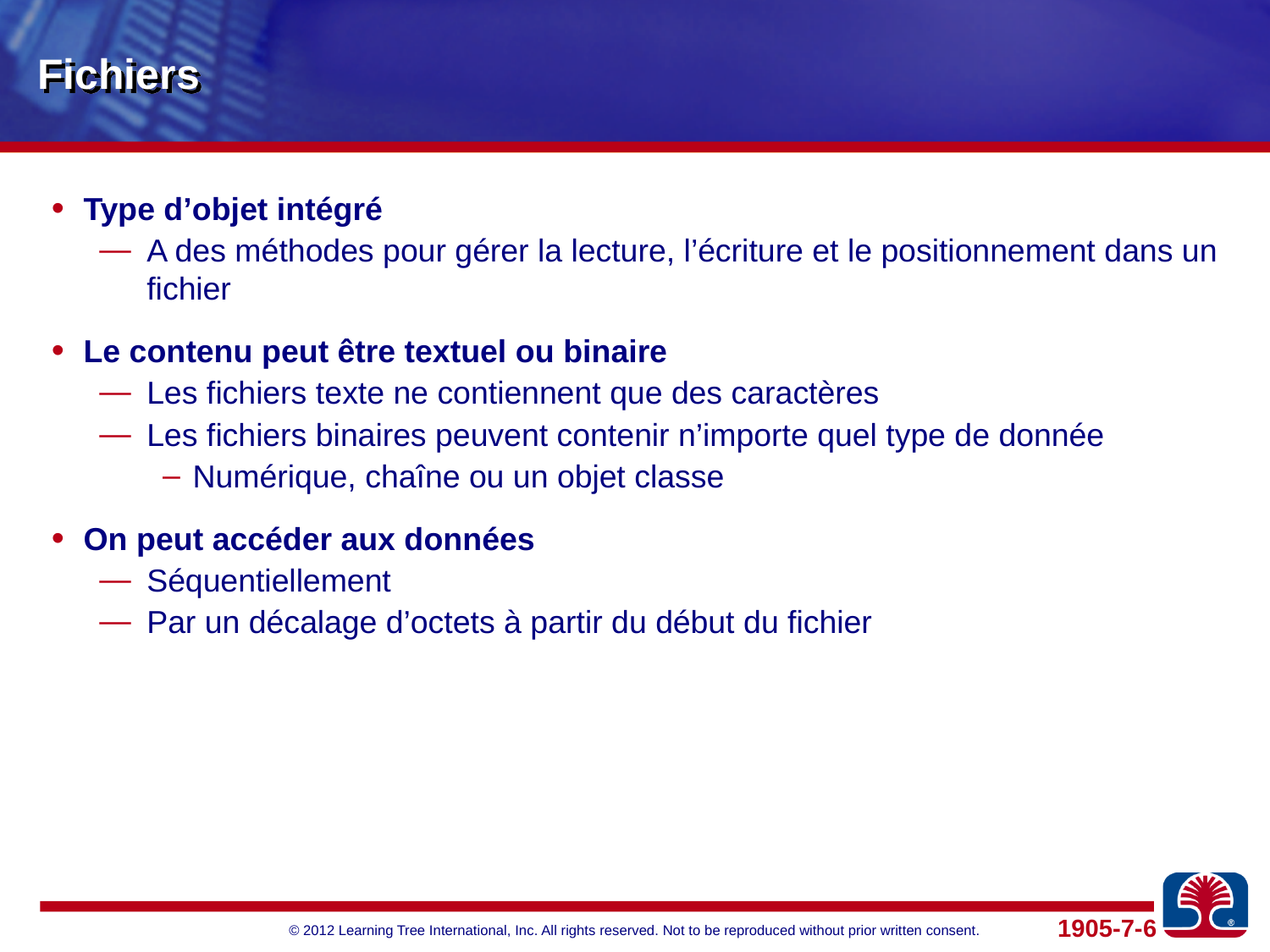

# Fichiers
Type d’objet intégré
A des méthodes pour gérer la lecture, l’écriture et le positionnement dans un fichier
Le contenu peut être textuel ou binaire
Les fichiers texte ne contiennent que des caractères
Les fichiers binaires peuvent contenir n’importe quel type de donnée
Numérique, chaîne ou un objet classe
On peut accéder aux données
Séquentiellement
Par un décalage d’octets à partir du début du fichier